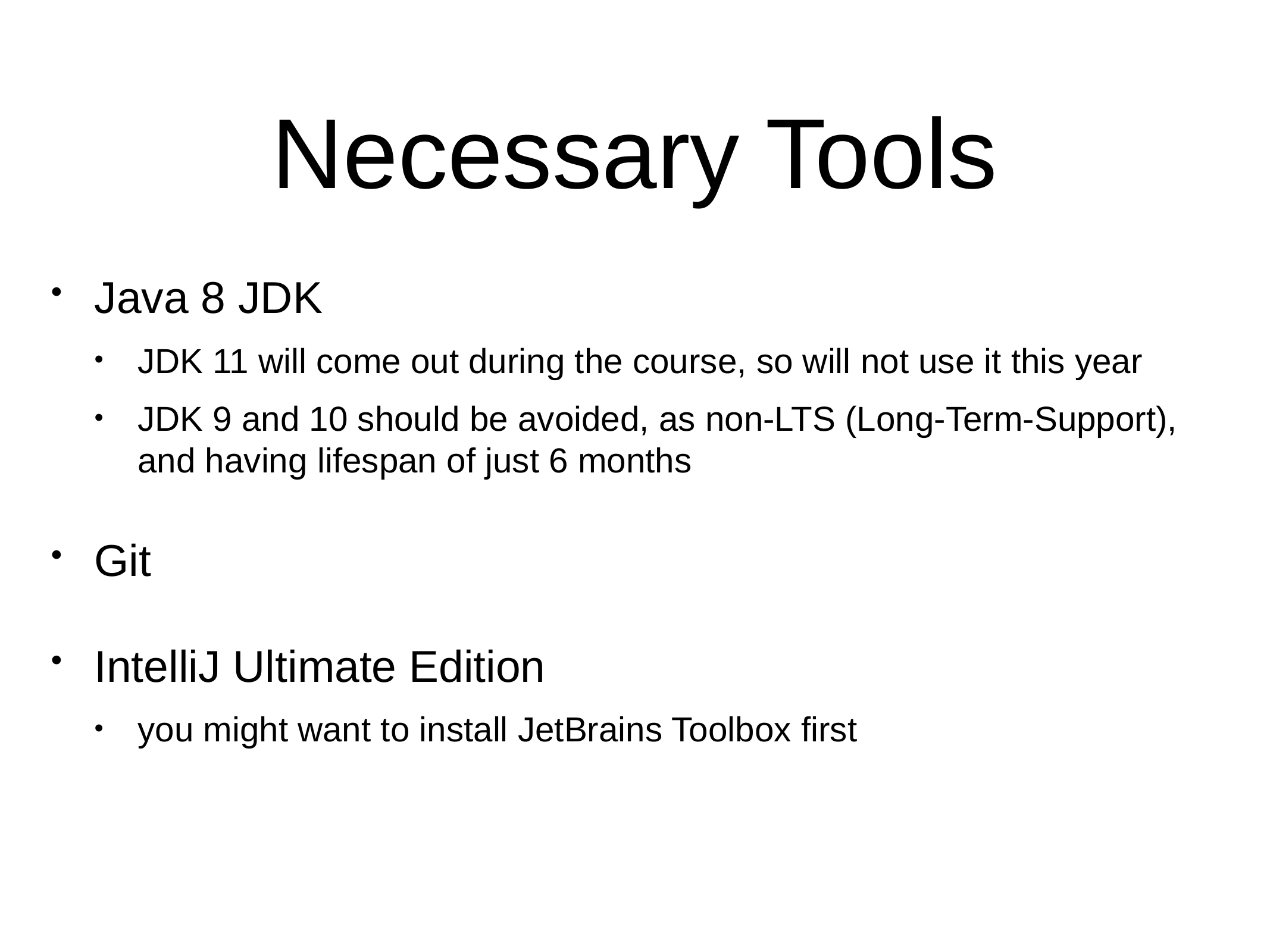

# Necessary Tools
Java 8 JDK
JDK 11 will come out during the course, so will not use it this year
JDK 9 and 10 should be avoided, as non-LTS (Long-Term-Support), and having lifespan of just 6 months
Git
IntelliJ Ultimate Edition
you might want to install JetBrains Toolbox first